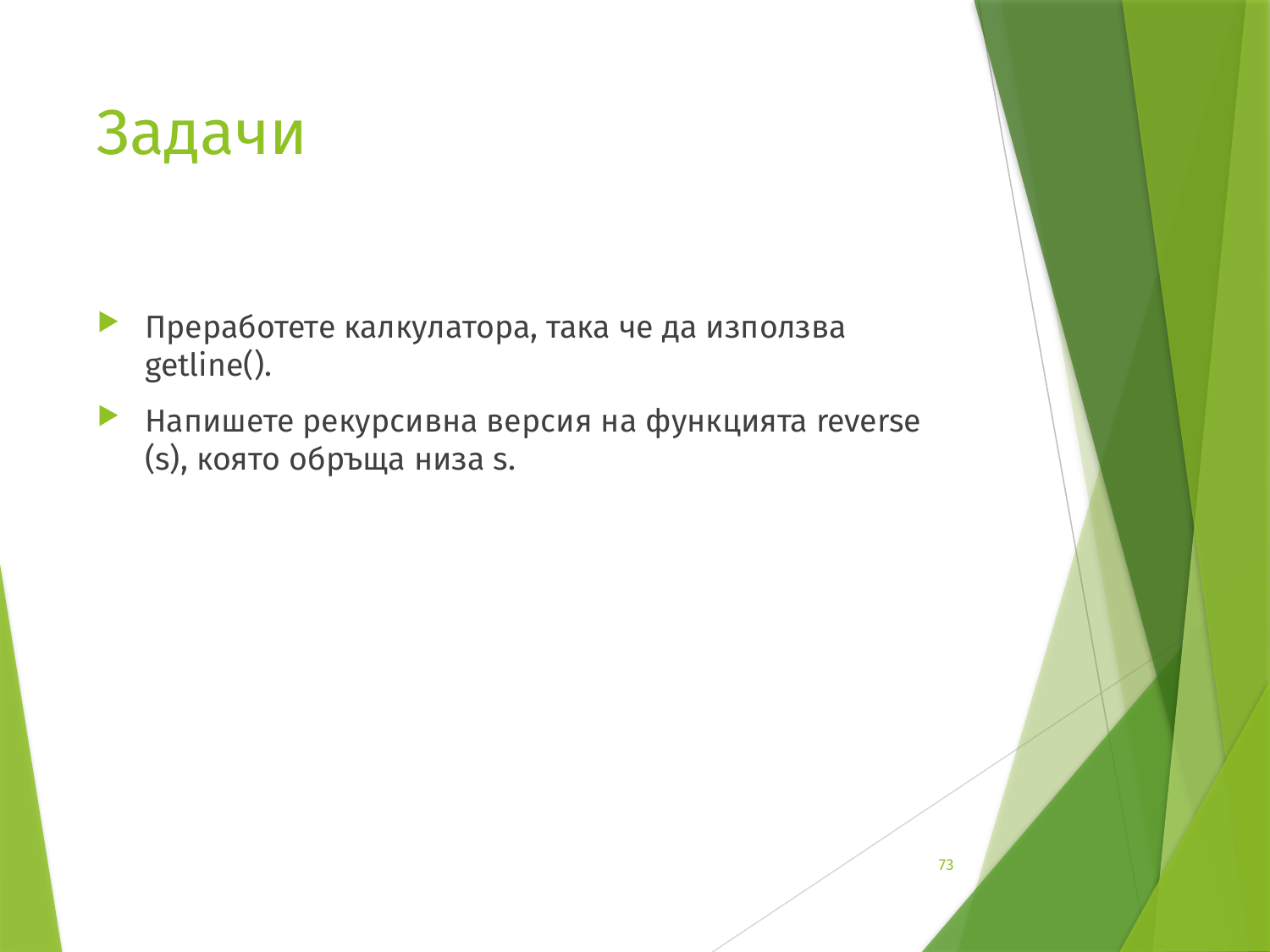

# Задачи
Преработете калкулатора, така че да използва getline().
Напишете рекурсивна версия на функцията reverse (s), която обръща низа s.

73